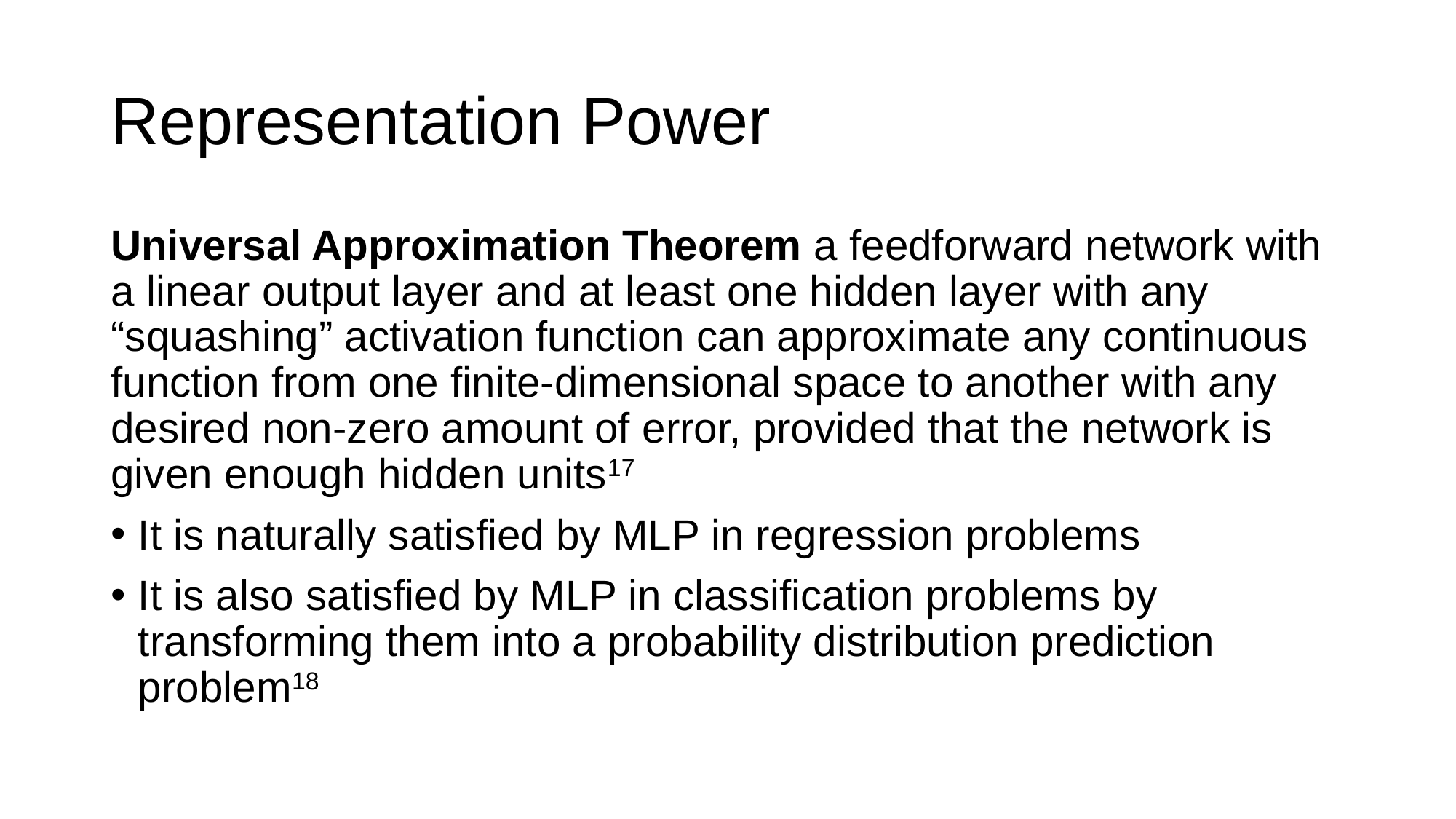

# Representation Power
Universal Approximation Theorem a feedforward network with a linear output layer and at least one hidden layer with any “squashing” activation function can approximate any continuous function from one finite-dimensional space to another with any desired non-zero amount of error, provided that the network is given enough hidden units17
It is naturally satisfied by MLP in regression problems
It is also satisfied by MLP in classification problems by transforming them into a probability distribution prediction problem18